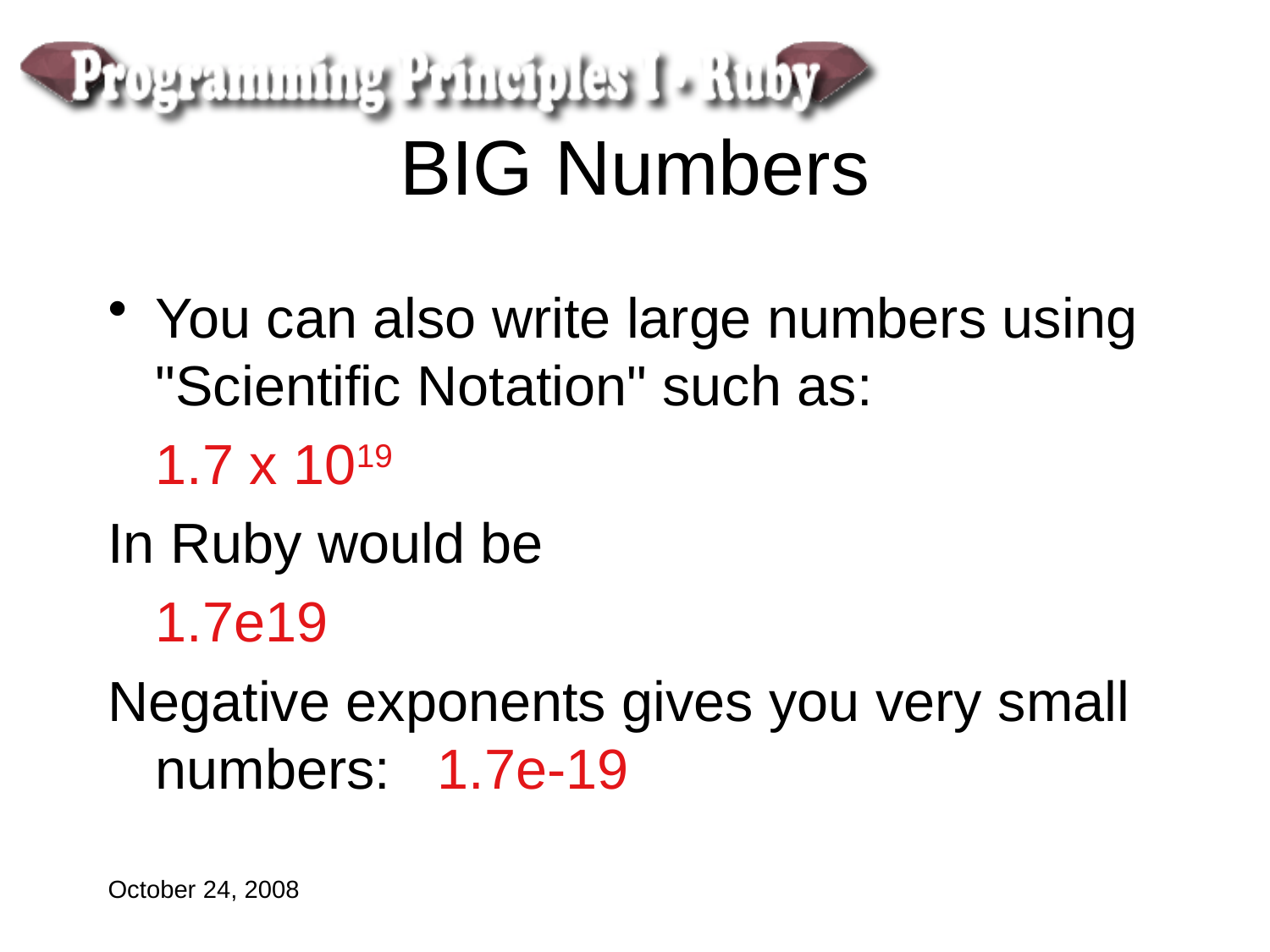

# BIG Numbers
You can also write large numbers using "Scientific Notation" such as:
	1.7 x 1019
In Ruby would be
	1.7e19
Negative exponents gives you very small numbers:   1.7e-19
October 24, 2008